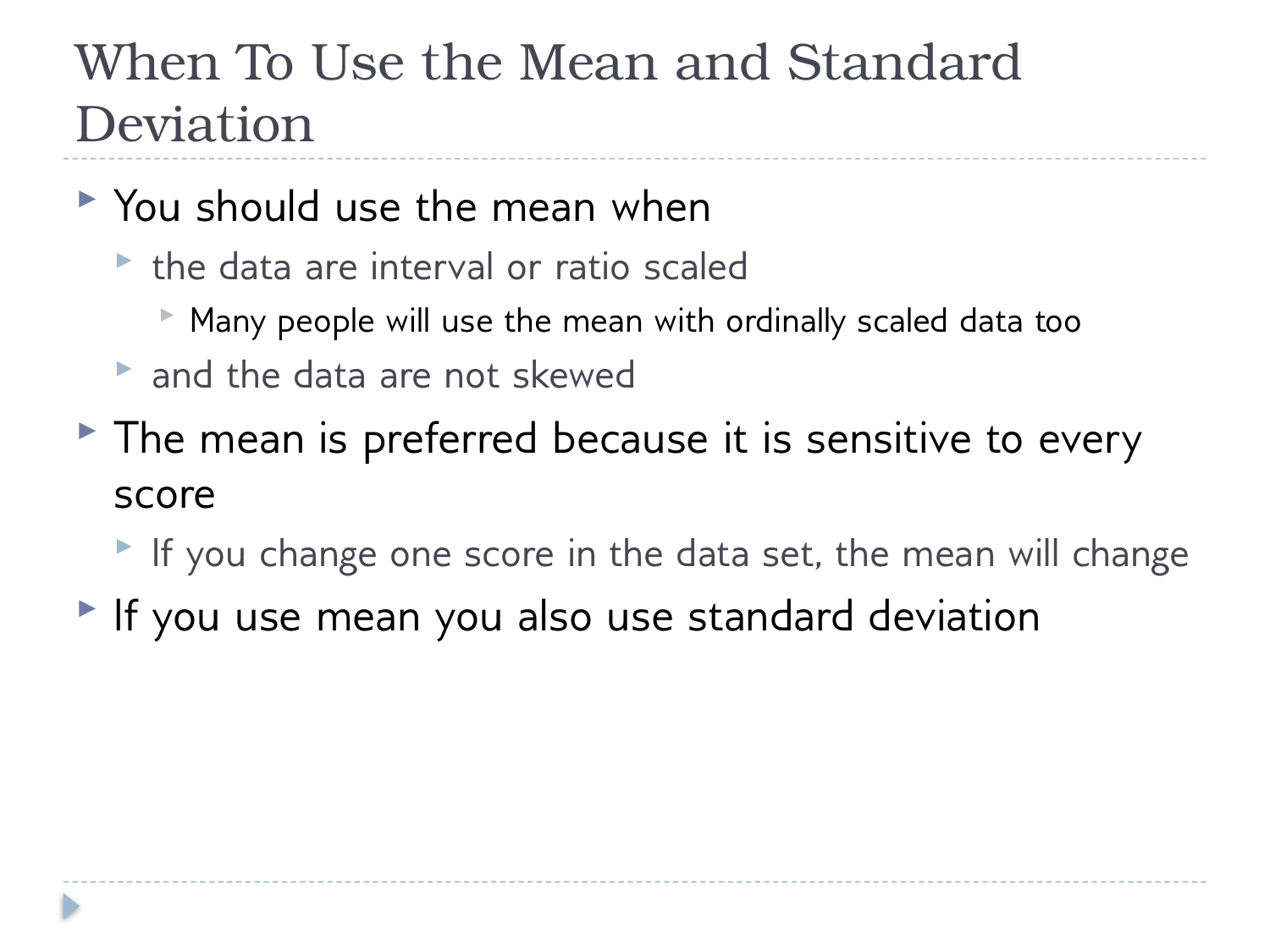

# When To Use the Mean and Standard Deviation
You should use the mean when
the data are interval or ratio scaled
Many people will use the mean with ordinally scaled data too
and the data are not skewed
The mean is preferred because it is sensitive to every score
If you change one score in the data set, the mean will change
If you use mean you also use standard deviation